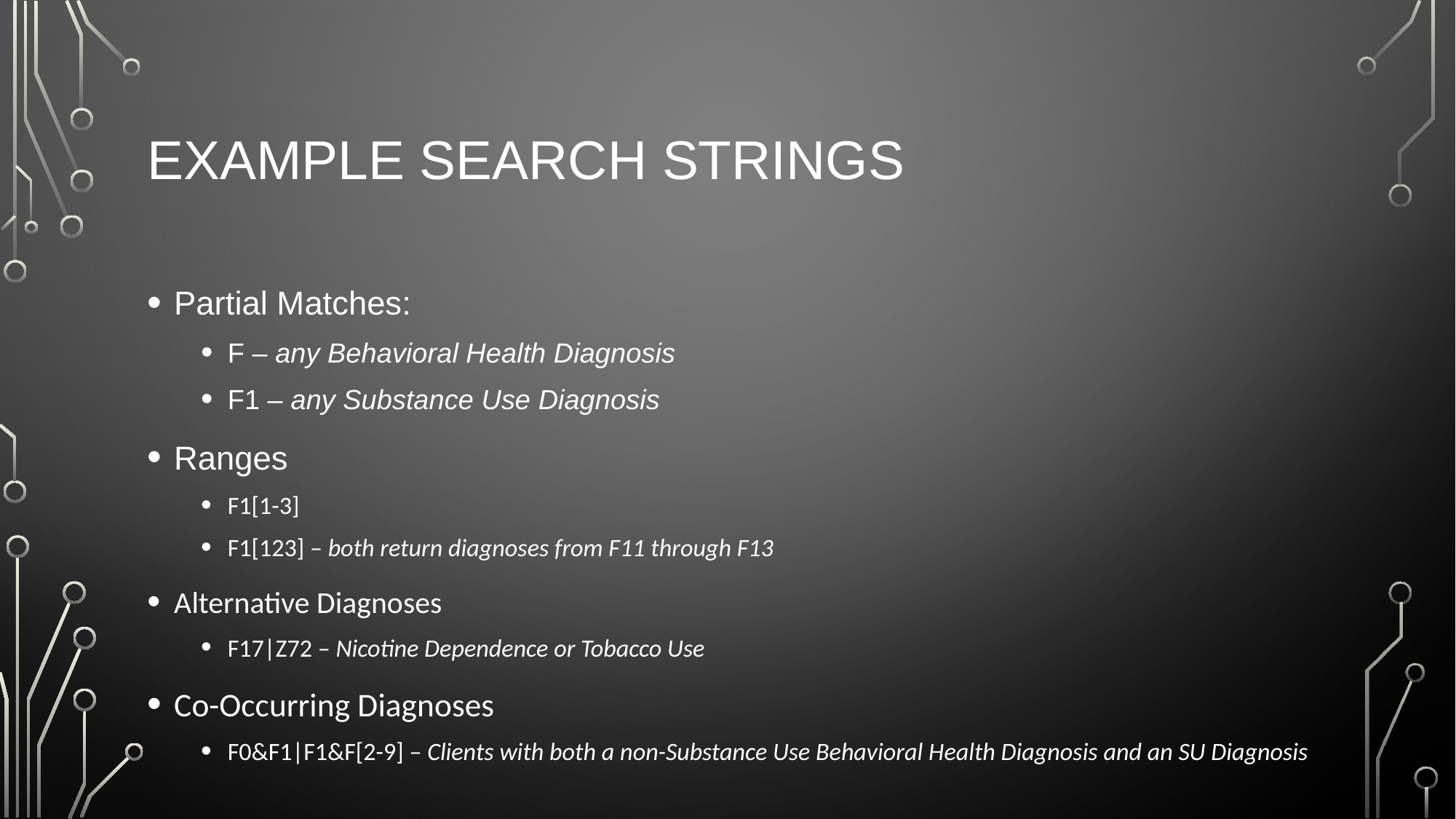

# Example Search Strings
Partial Matches:
F – any Behavioral Health Diagnosis
F1 – any Substance Use Diagnosis
Ranges
F1[1-3]
F1[123] – both return diagnoses from F11 through F13
Alternative Diagnoses
F17|Z72 – Nicotine Dependence or Tobacco Use
Co-Occurring Diagnoses
F0&F1|F1&F[2-9] – Clients with both a non-Substance Use Behavioral Health Diagnosis and an SU Diagnosis